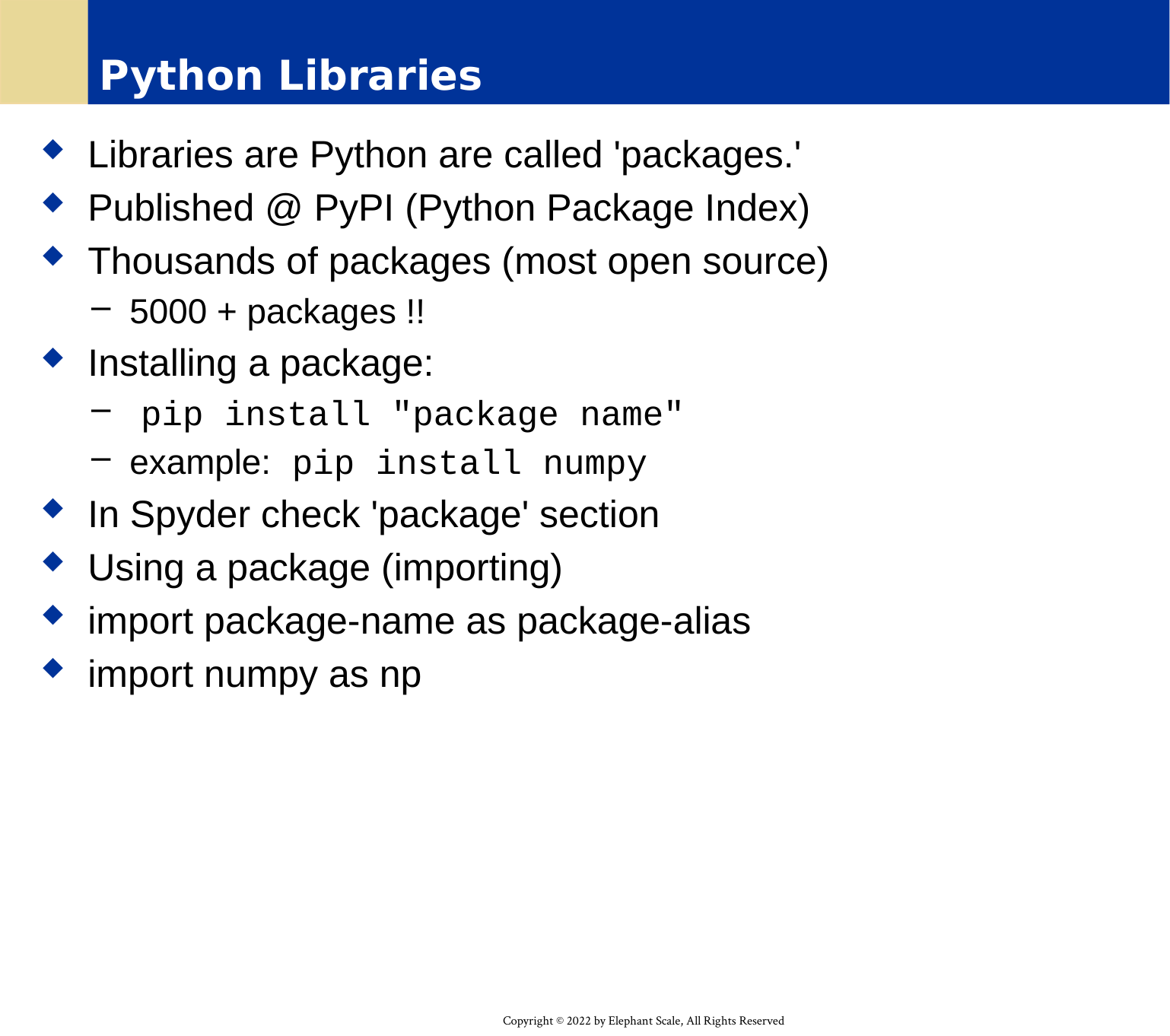

# Python Libraries
 Libraries are Python are called 'packages.'
 Published @ PyPI (Python Package Index)
 Thousands of packages (most open source)
 5000 + packages !!
 Installing a package:
 pip install "package name"
 example: pip install numpy
 In Spyder check 'package' section
 Using a package (importing)
 import package-name as package-alias
 import numpy as np
Copyright © 2022 by Elephant Scale, All Rights Reserved